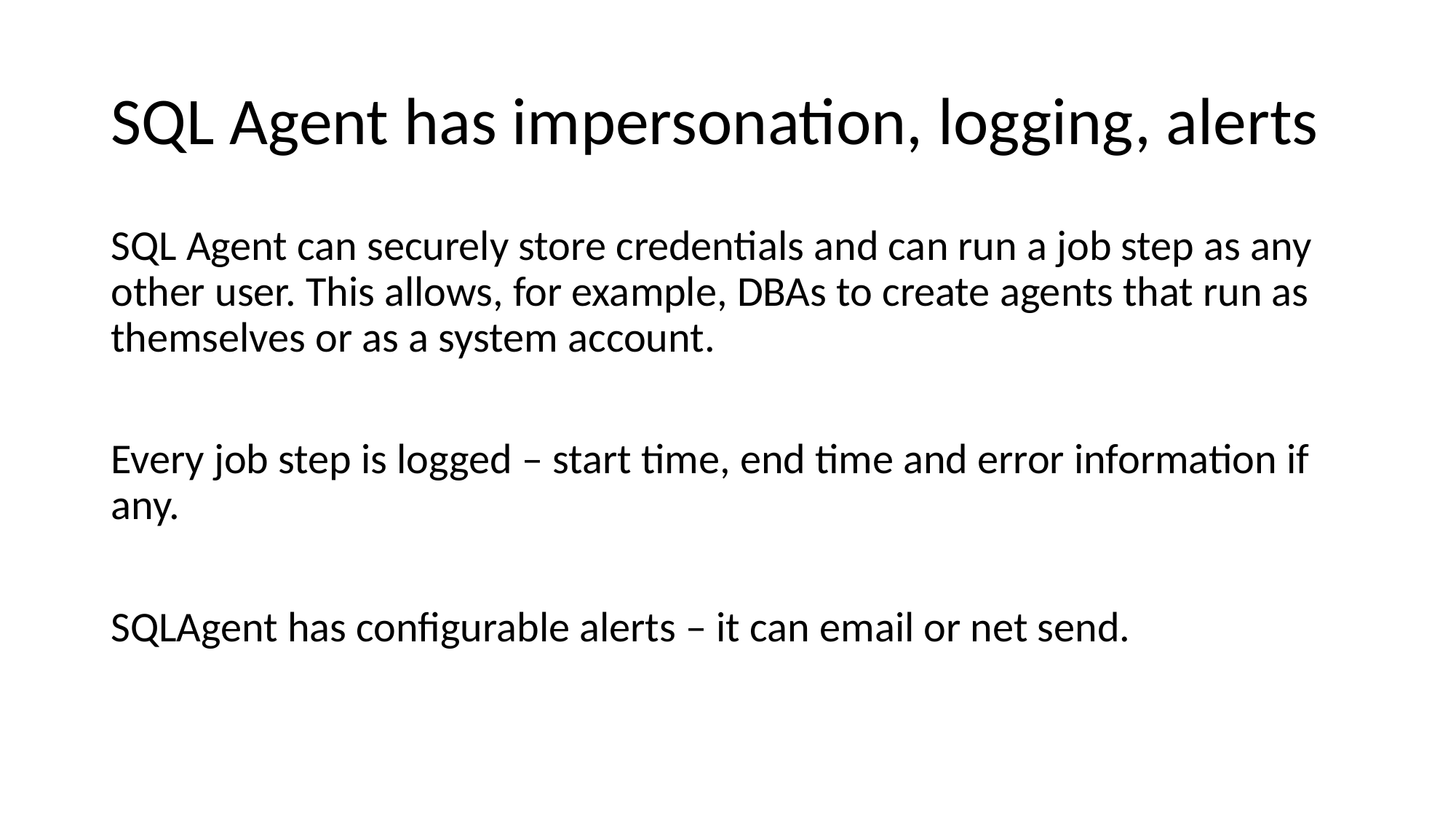

# SQL Agent has impersonation, logging, alerts
SQL Agent can securely store credentials and can run a job step as any other user. This allows, for example, DBAs to create agents that run as themselves or as a system account.

Every job step is logged – start time, end time and error information if any.

SQLAgent has configurable alerts – it can email or net send.